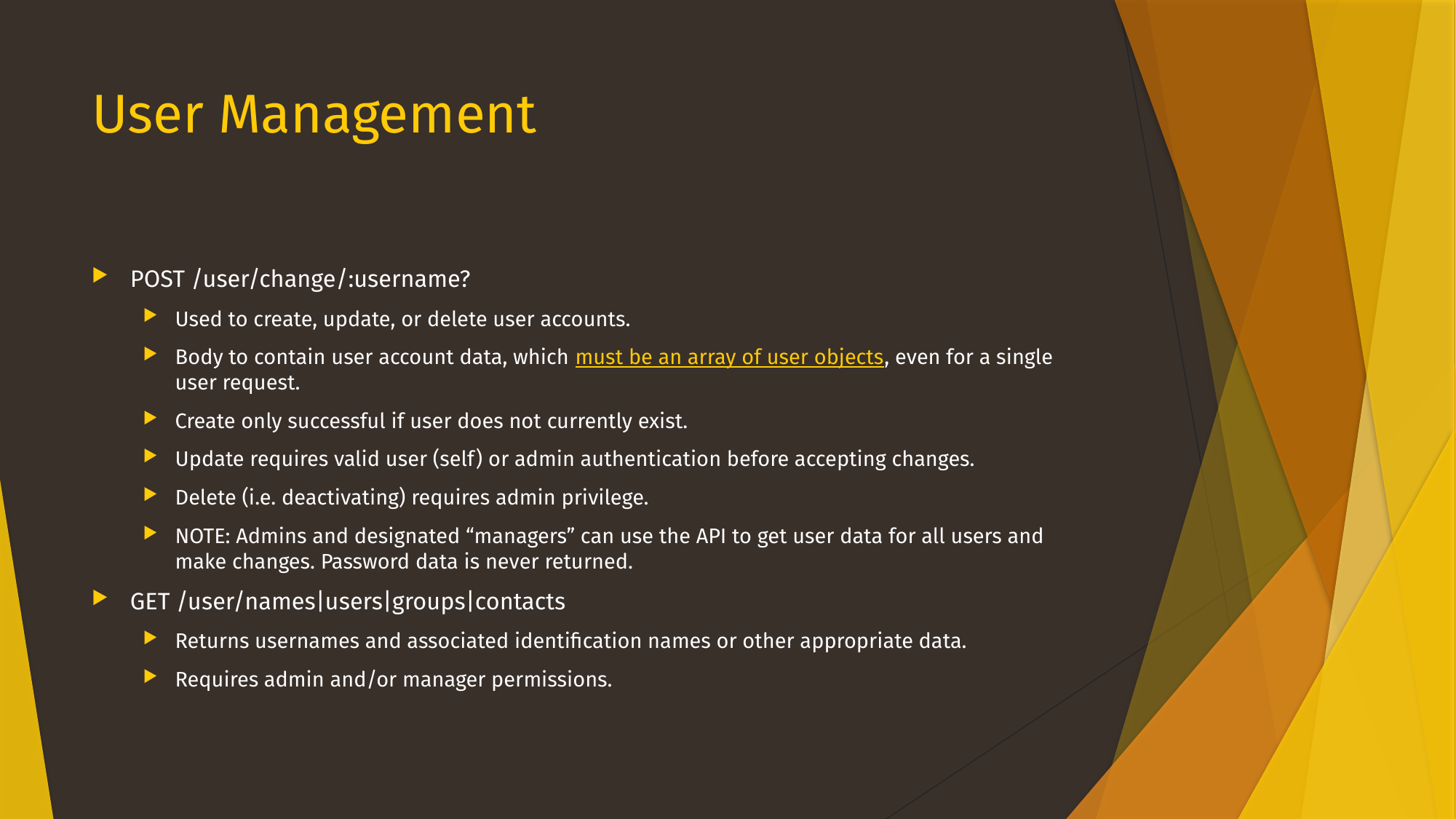

# User Management
POST /user/change/:username?
Used to create, update, or delete user accounts.
Body to contain user account data, which must be an array of user objects, even for a single user request.
Create only successful if user does not currently exist.
Update requires valid user (self) or admin authentication before accepting changes.
Delete (i.e. deactivating) requires admin privilege.
NOTE: Admins and designated “managers” can use the API to get user data for all users and make changes. Password data is never returned.
GET /user/names|users|groups|contacts
Returns usernames and associated identification names or other appropriate data.
Requires admin and/or manager permissions.